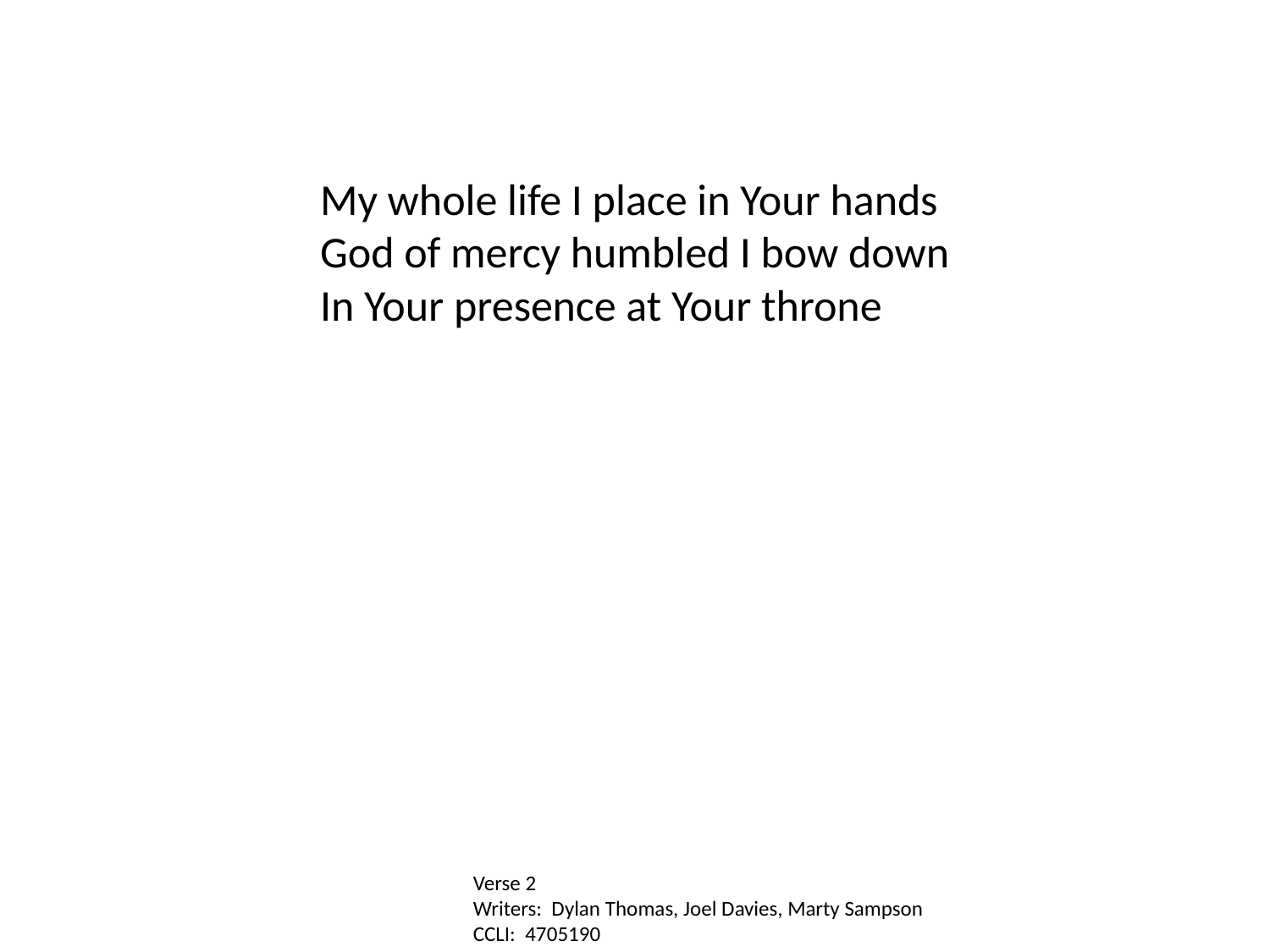

My whole life I place in Your hands
God of mercy humbled I bow down
In Your presence at Your throne

Verse 2
Writers:  Dylan Thomas, Joel Davies, Marty Sampson
CCLI:  4705190